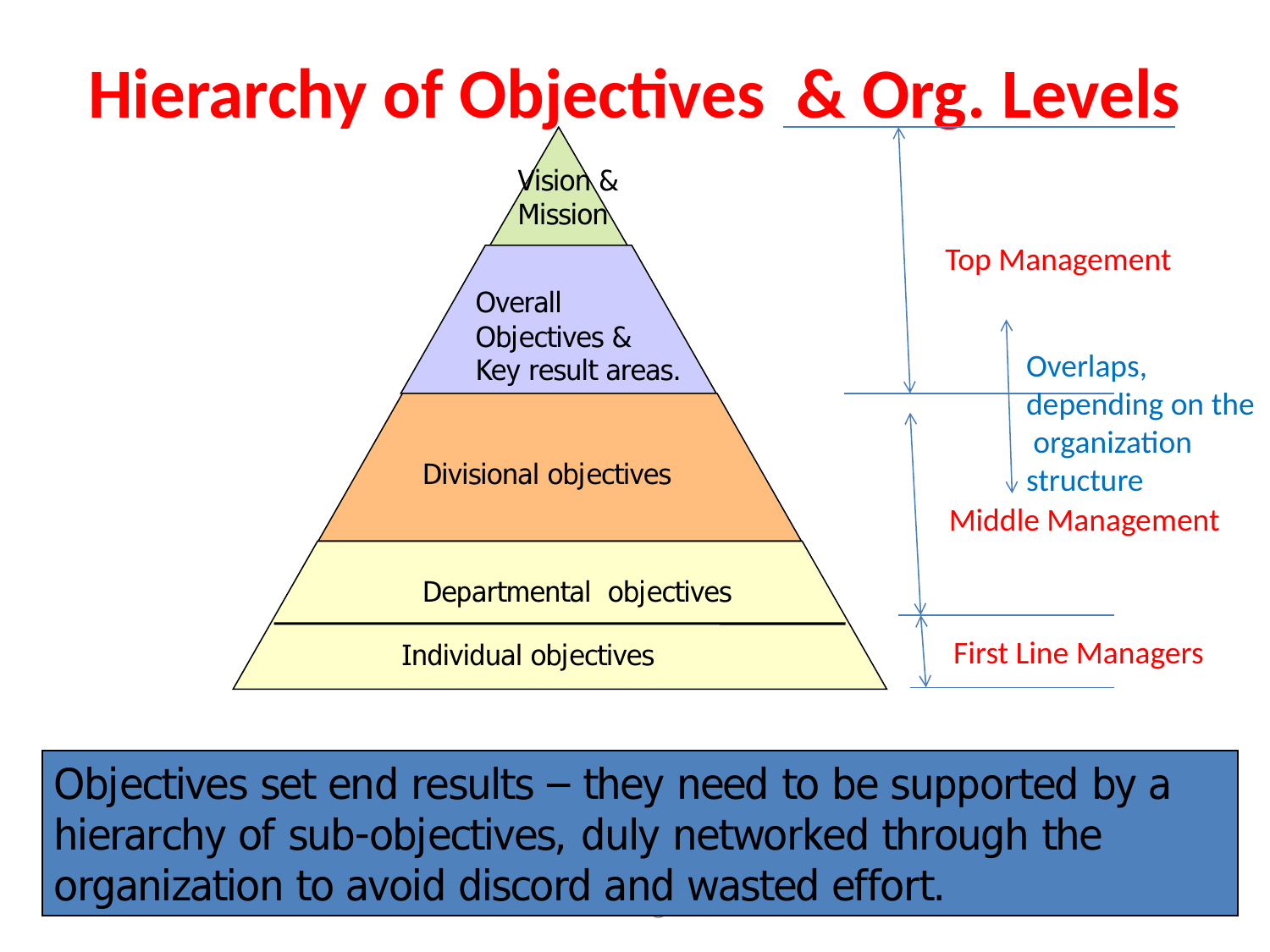

# Hierarchy of Objectives  & Org. Levels

Vision & Mission
Overall
Objectives &
Key result areas.

Divisional objectives
Departmental  objectives
Individual objectives

Top Management
Overlaps,
depending on the
 organization
structure
Middle Management
First Line Managers
Objectives set end results – they need to be supported by a hierarchy of sub-objectives, duly networked through the organization to avoid discord and wasted effort.
vikramthadeshvar@hotmail.com